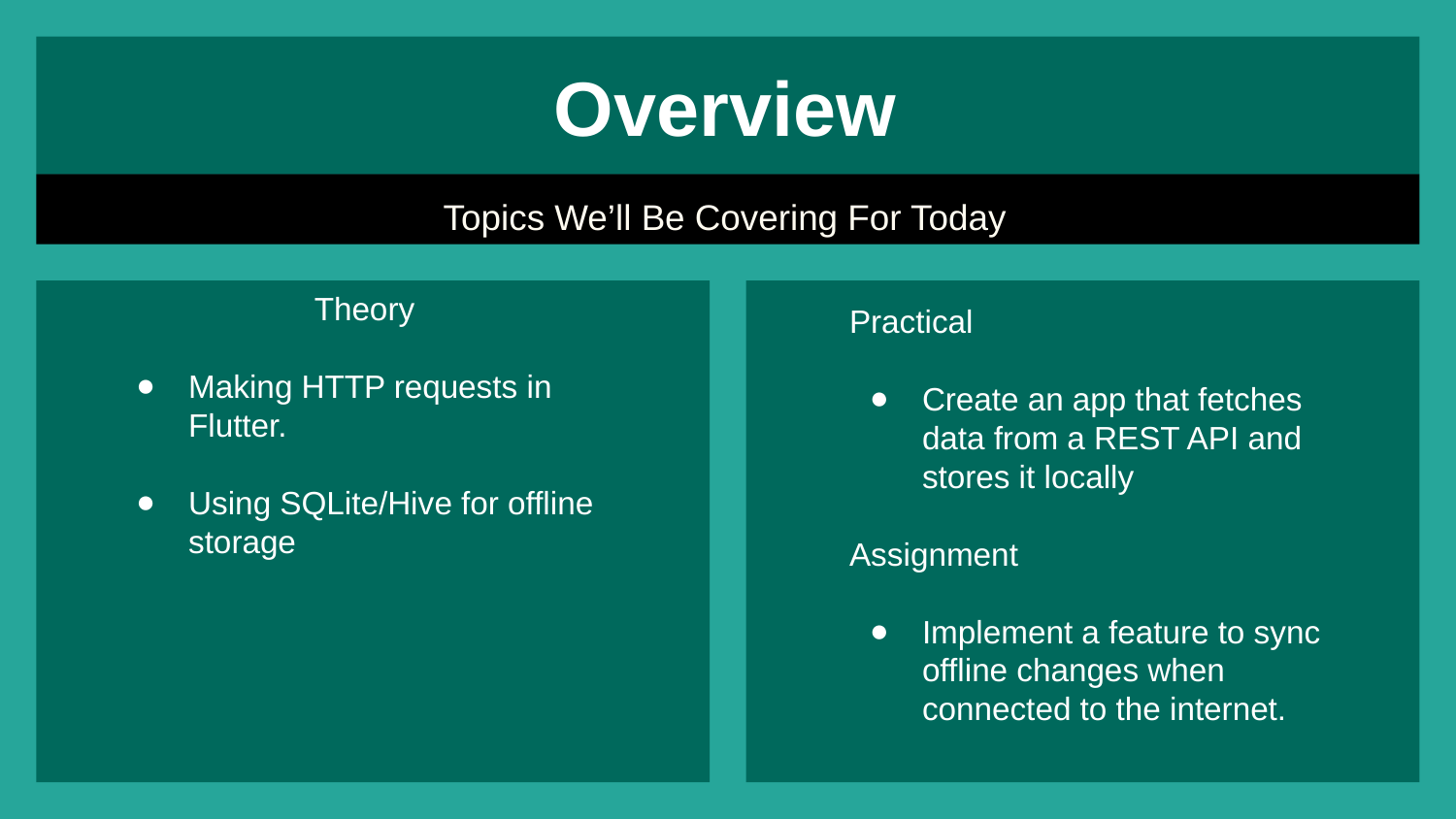

# Overview
Topics We’ll Be Covering For Today
Theory

Making HTTP requests in Flutter.

Using SQLite/Hive for offline storage

Practical

Create an app that fetches data from a REST API and stores it locally

Assignment

Implement a feature to sync offline changes when connected to the internet.